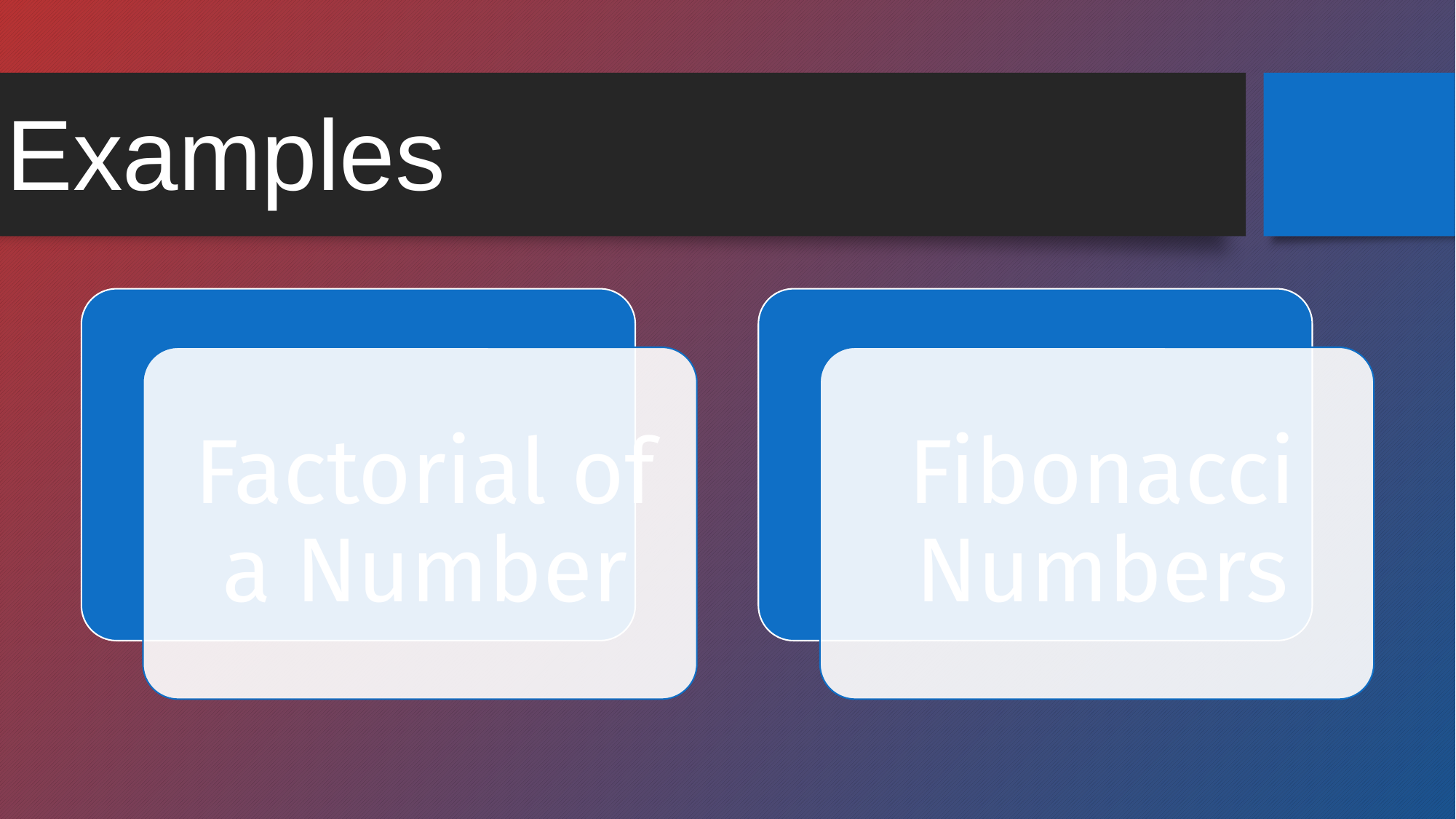

Examples
Factorial of a Number
Fibonacci Numbers